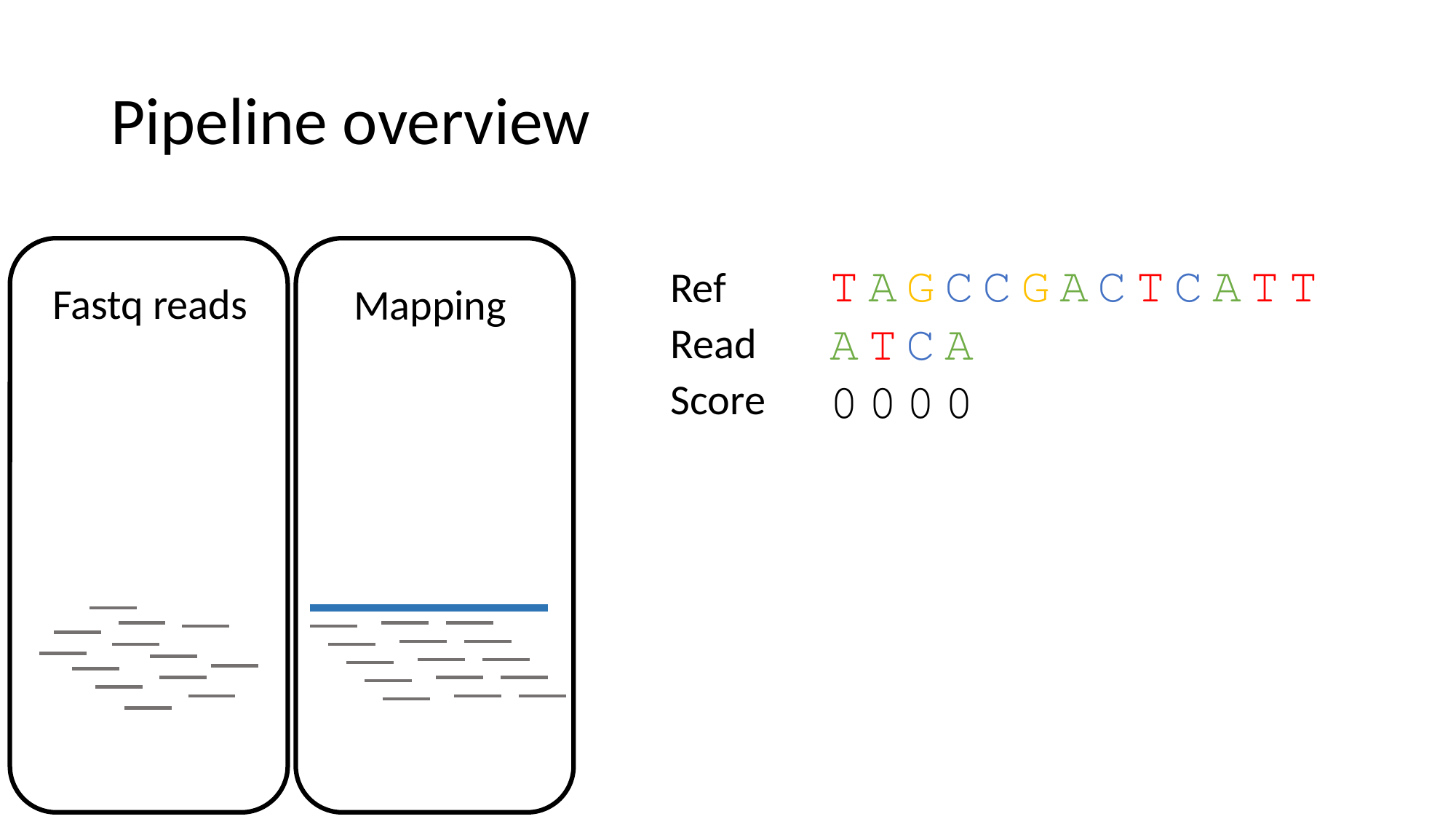

# Pipeline overview

TAGCCGACTCATT
ATCA
0000
Ref
Fastq reads
Mapping
Read
Score